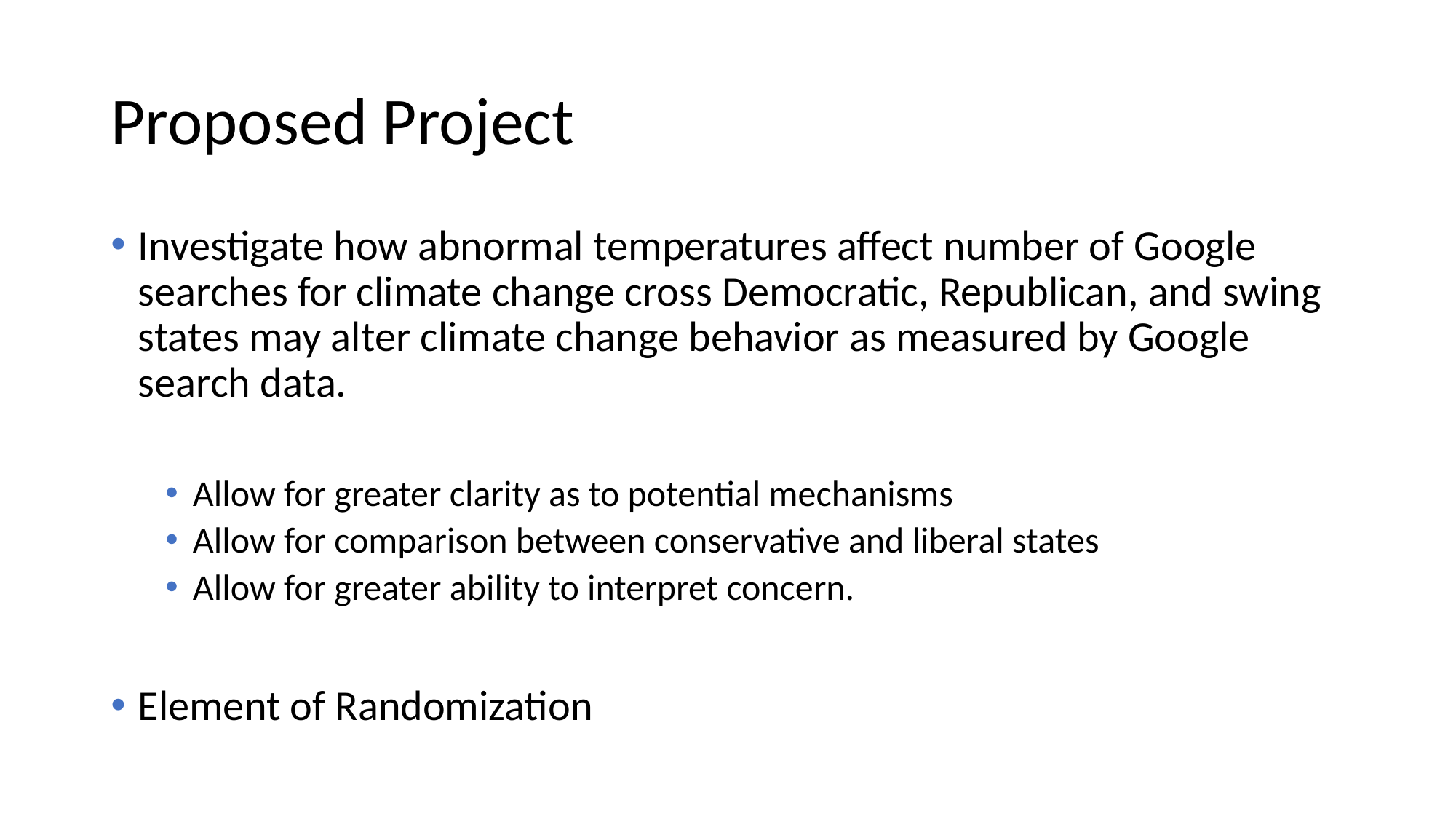

# Proposed Project
Investigate how abnormal temperatures affect number of Google searches for climate change cross Democratic, Republican, and swing states may alter climate change behavior as measured by Google search data.

Allow for greater clarity as to potential mechanisms
Allow for comparison between conservative and liberal states
Allow for greater ability to interpret concern.

Element of Randomization